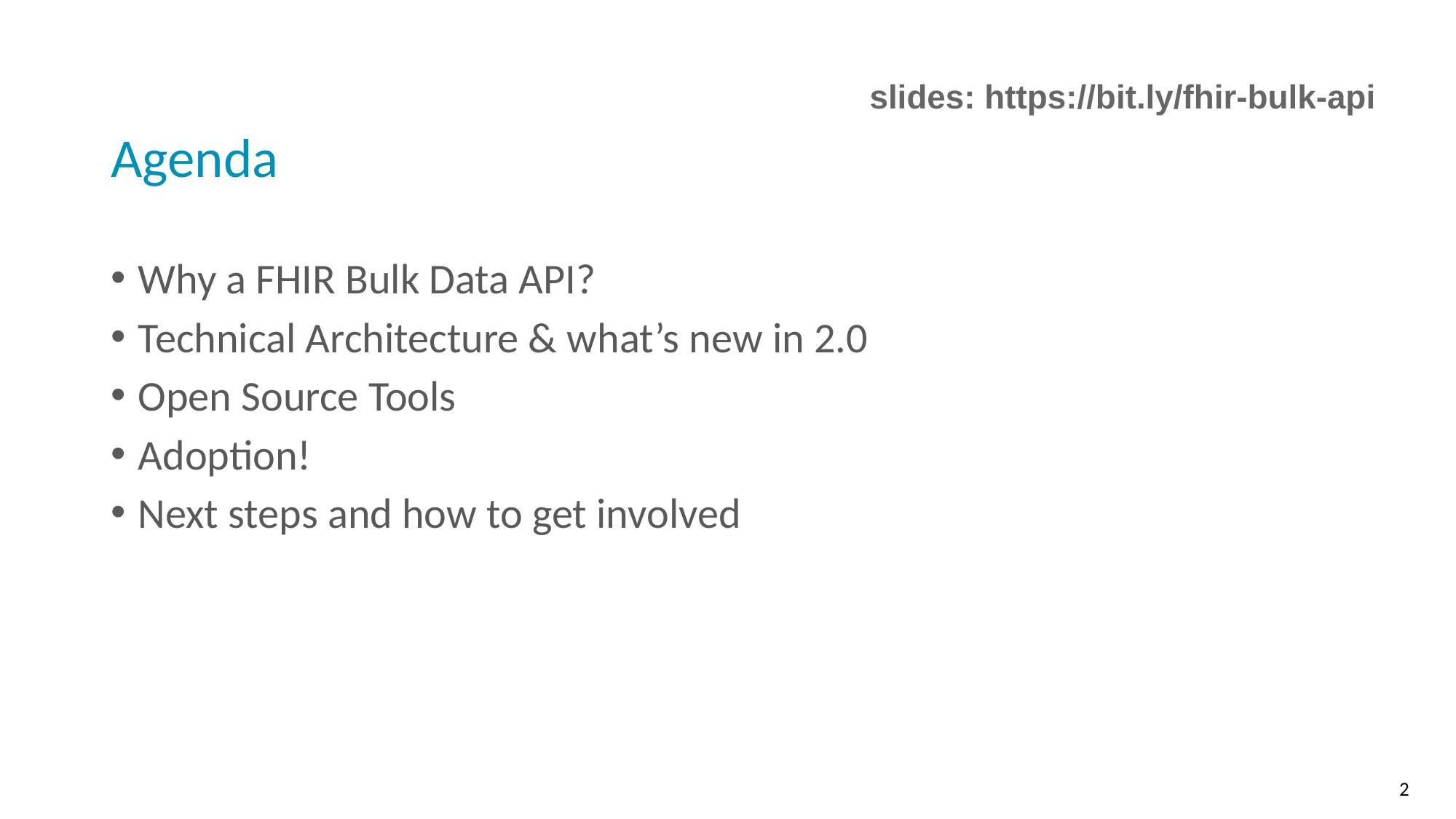

slides: https://bit.ly/fhir-bulk-api
# Agenda
Why a FHIR Bulk Data API?
Technical Architecture & what’s new in 2.0
Open Source Tools
Adoption!
Next steps and how to get involved